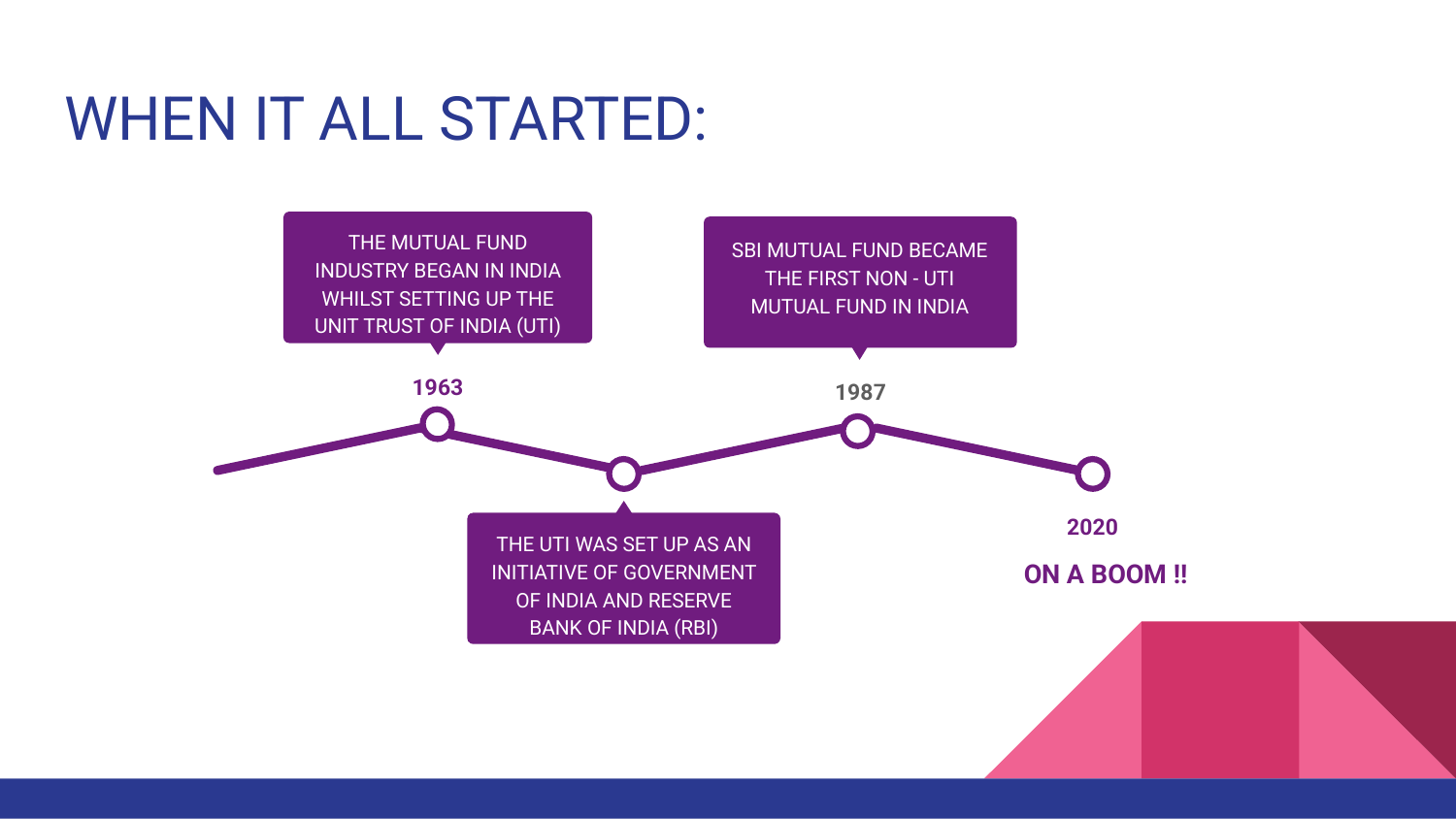

# WHEN IT ALL STARTED:

THE MUTUAL FUND INDUSTRY BEGAN IN INDIA WHILST SETTING UP THE UNIT TRUST OF INDIA (UTI)

1963

SBI MUTUAL FUND BECAME THE FIRST NON - UTI MUTUAL FUND IN INDIA

1987

THE UTI WAS SET UP AS AN INITIATIVE OF GOVERNMENT OF INDIA AND RESERVE BANK OF INDIA (RBI)

2020
ON A BOOM !!